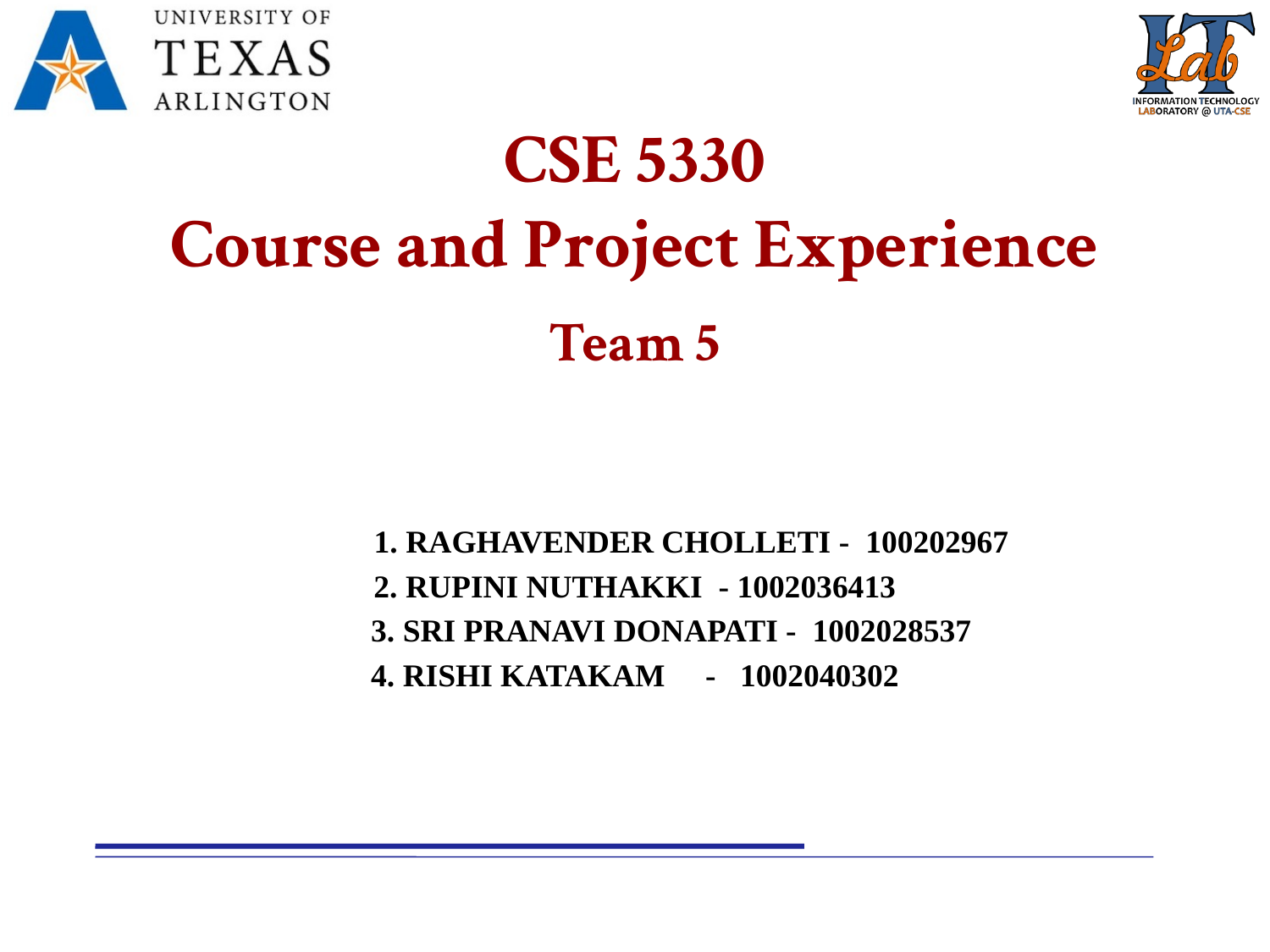

CSE 5330
Course and Project Experience

Team 5

              1. RAGHAVENDER CHOLLETI -  100202967
2. RUPINI NUTHAKKI  - 1002036413
         3. SRI PRANAVI DONAPATI -  1002028537
4. RISHI KATAKAM     -   1002040302